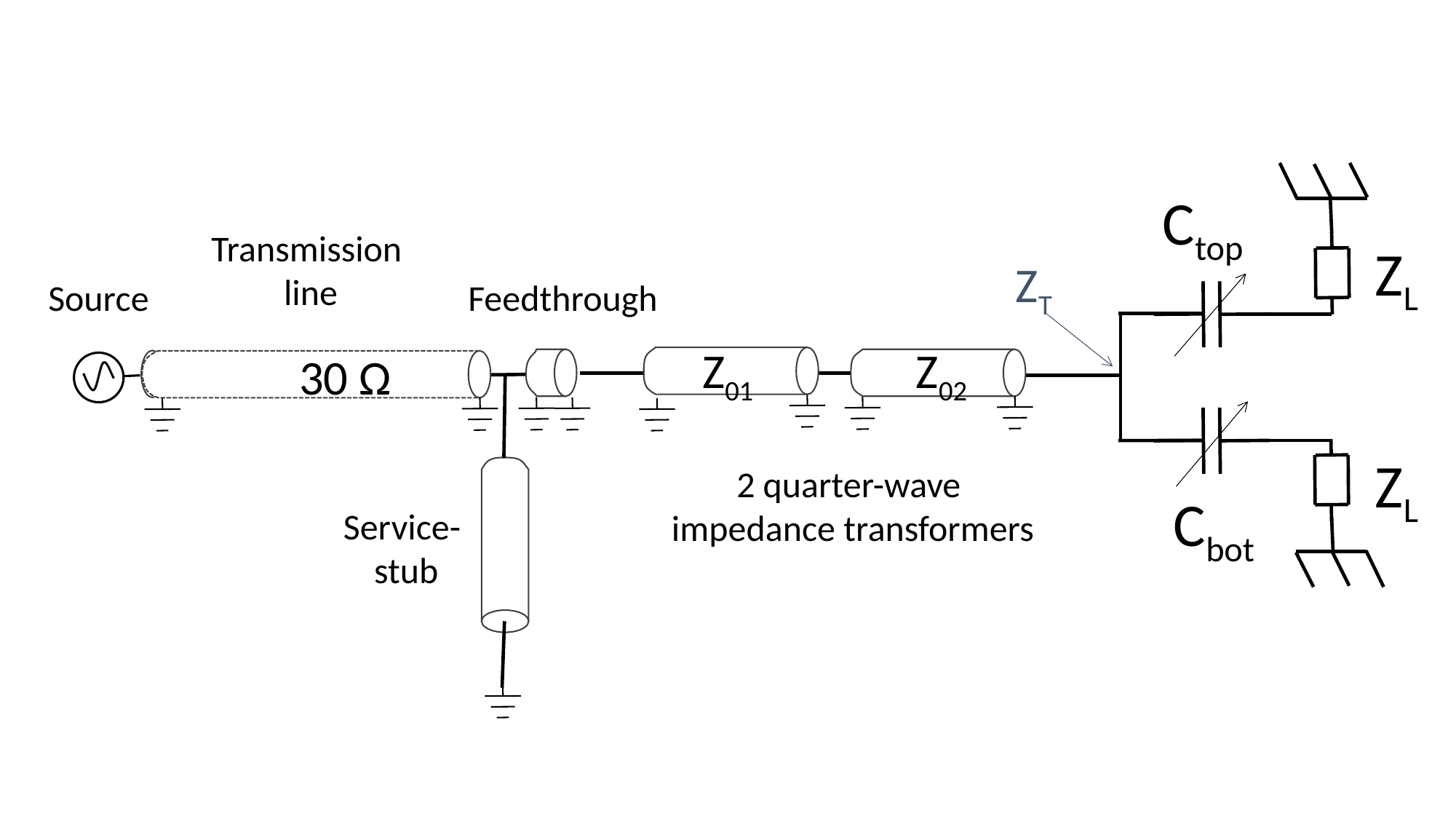

Ctop
Transmission
line
ZL
ZT
Source
Feedthrough
Z01
Z02
30 Ω
ZL
2 quarter-wave
impedance transformers
Cbot
Service-
stub